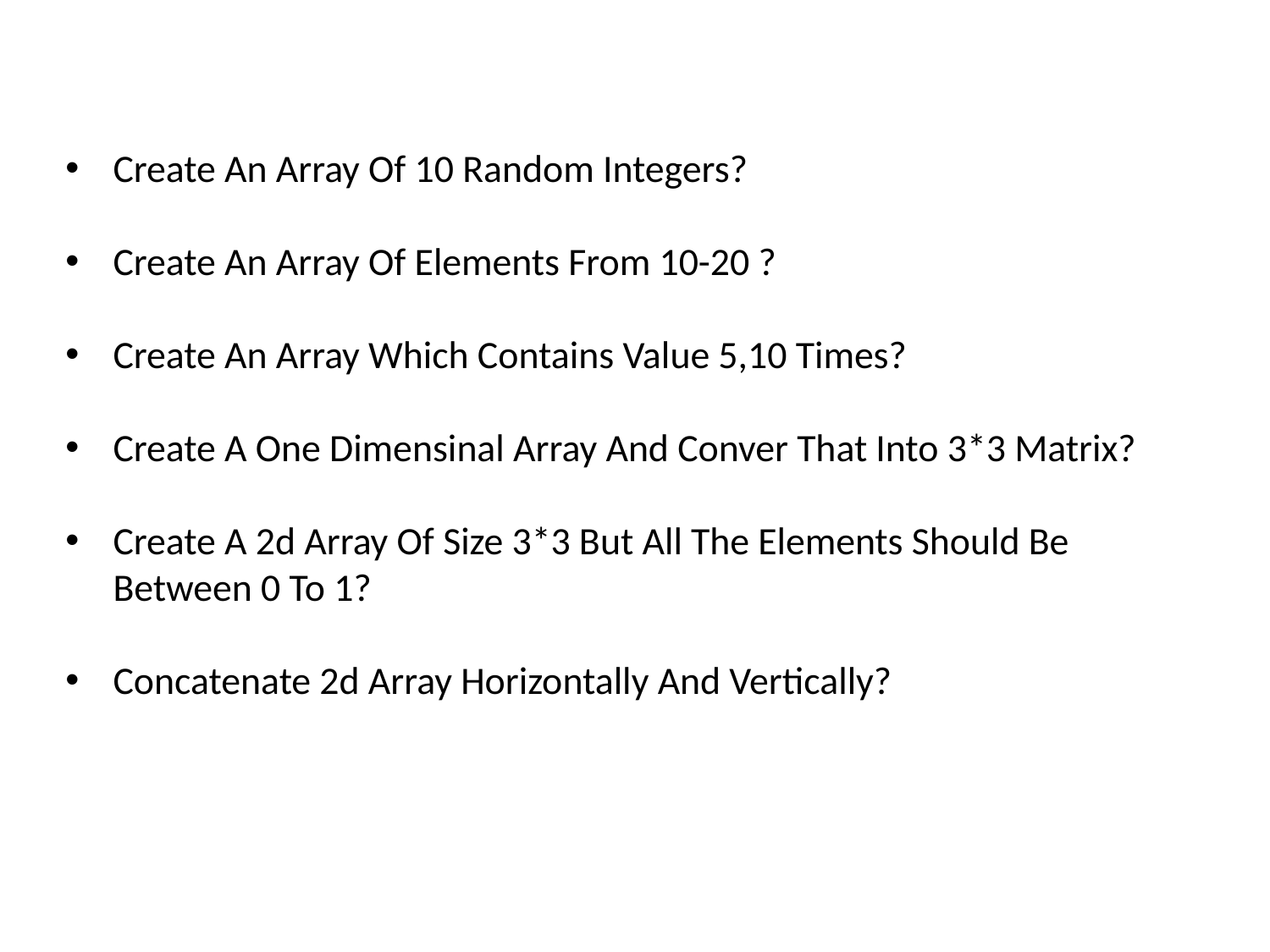

Create An Array Of 10 Random Integers?

Create An Array Of Elements From 10-20 ?

Create An Array Which Contains Value 5,10 Times?

Create A One Dimensinal Array And Conver That Into 3*3 Matrix?

Create A 2d Array Of Size 3*3 But All The Elements Should Be Between 0 To 1?

Concatenate 2d Array Horizontally And Vertically?